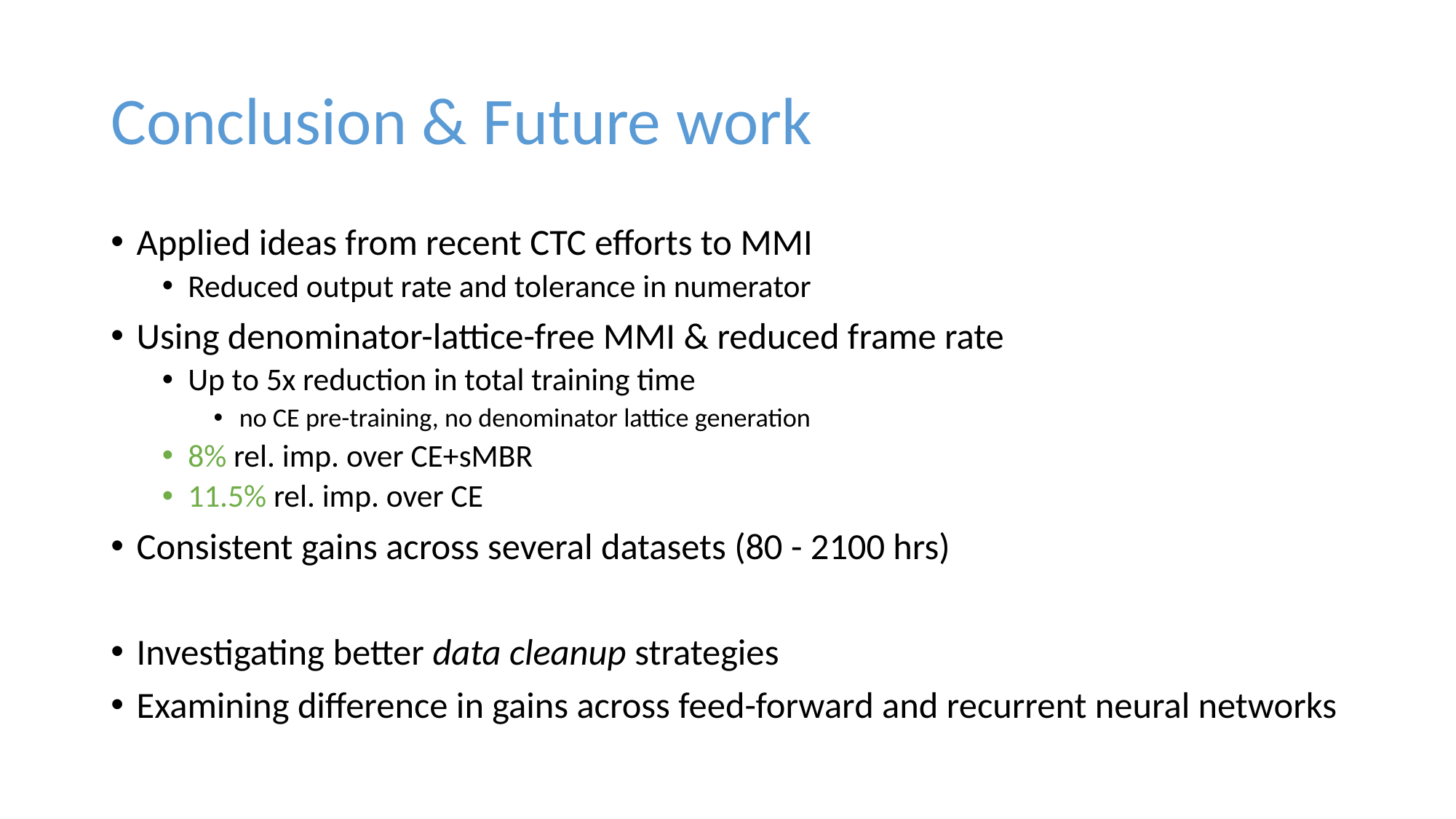

# Conclusion & Future work
Applied ideas from recent CTC efforts to MMI
Reduced output rate and tolerance in numerator
Using denominator-lattice-free MMI & reduced frame rate
Up to 5x reduction in total training time
no CE pre-training, no denominator lattice generation
8% rel. imp. over CE+sMBR
11.5% rel. imp. over CE
Consistent gains across several datasets (80 - 2100 hrs)

Investigating better data cleanup strategies
Examining difference in gains across feed-forward and recurrent neural networks